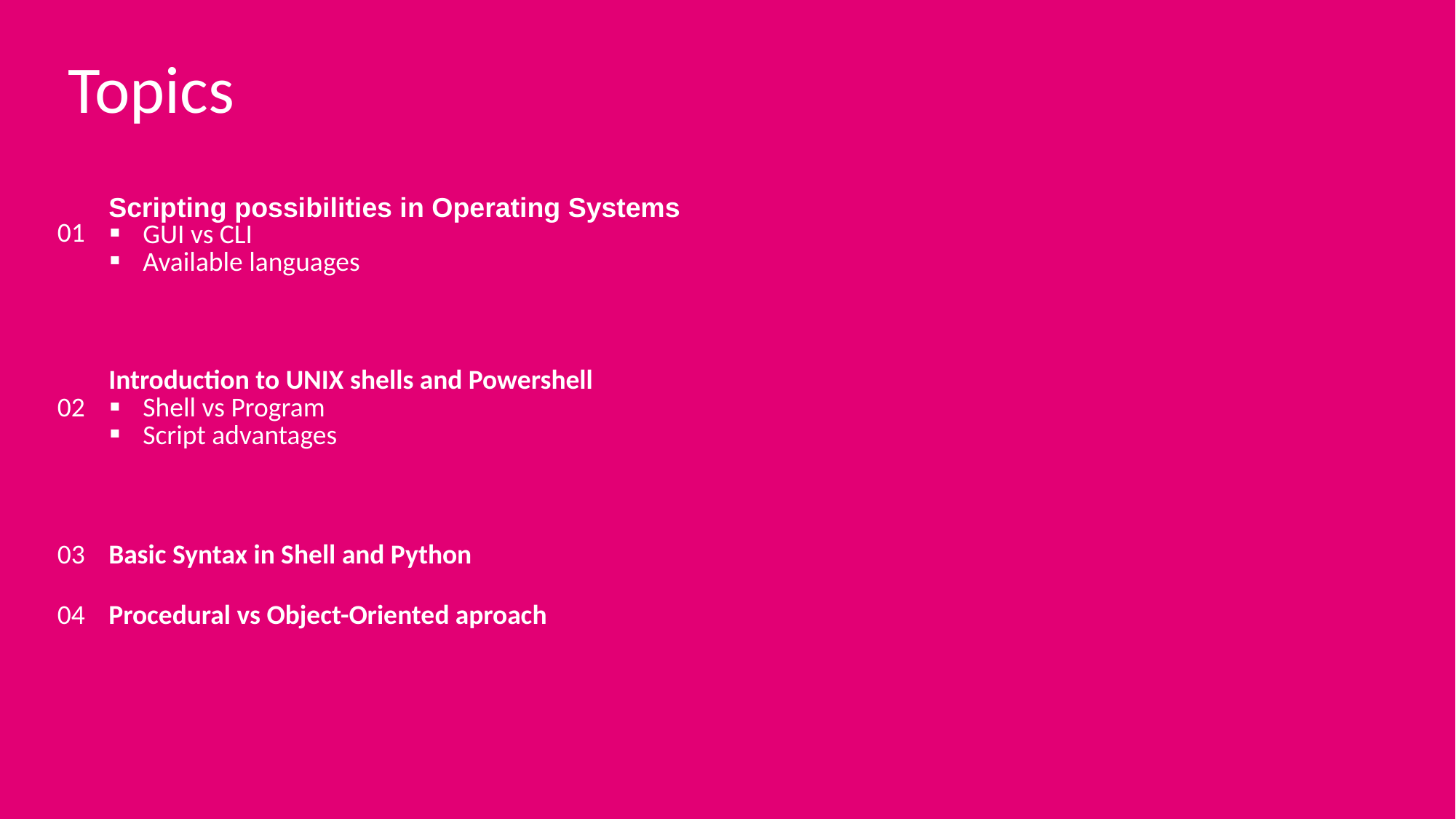

# Topics
| 01 | Scripting possibilities in Operating Systems GUI vs CLI Available languages |
| --- | --- |
| 02 | Introduction to UNIX shells and Powershell Shell vs Program Script advantages |
| 03 | Basic Syntax in Shell and Python |
| 04 | Procedural vs Object-Oriented aproach |